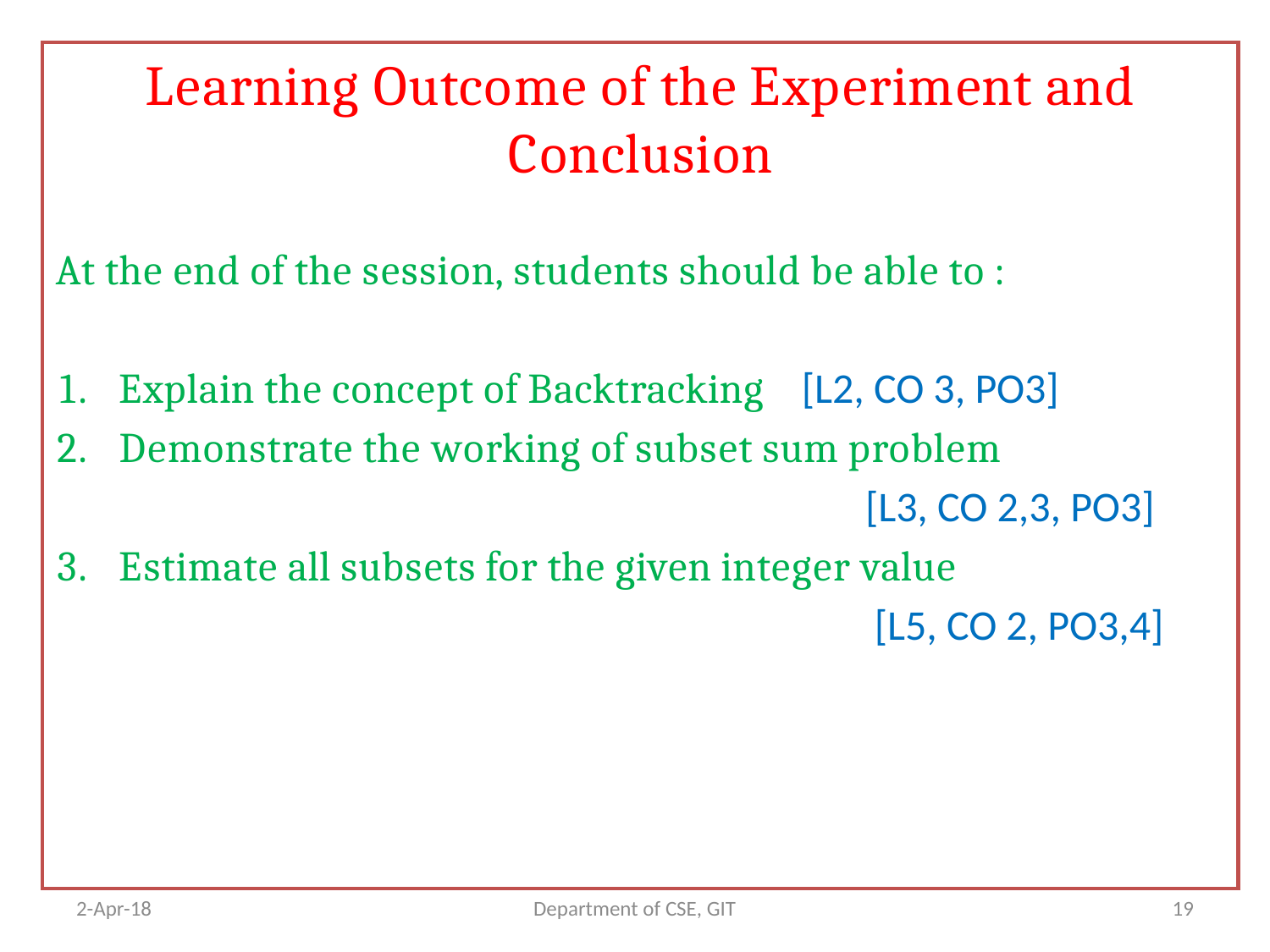

Learning Outcome of the Experiment and Conclusion

At the end of the session, students should be able to :

Explain the concept of Backtracking    [L2, CO 3, PO3]
Demonstrate the working of subset sum problem
						            [L3, CO 2,3, PO3]
Estimate all subsets for the given integer value
						             [L5, CO 2, PO3,4]

2-Apr-18
Department of CSE, GIT
19